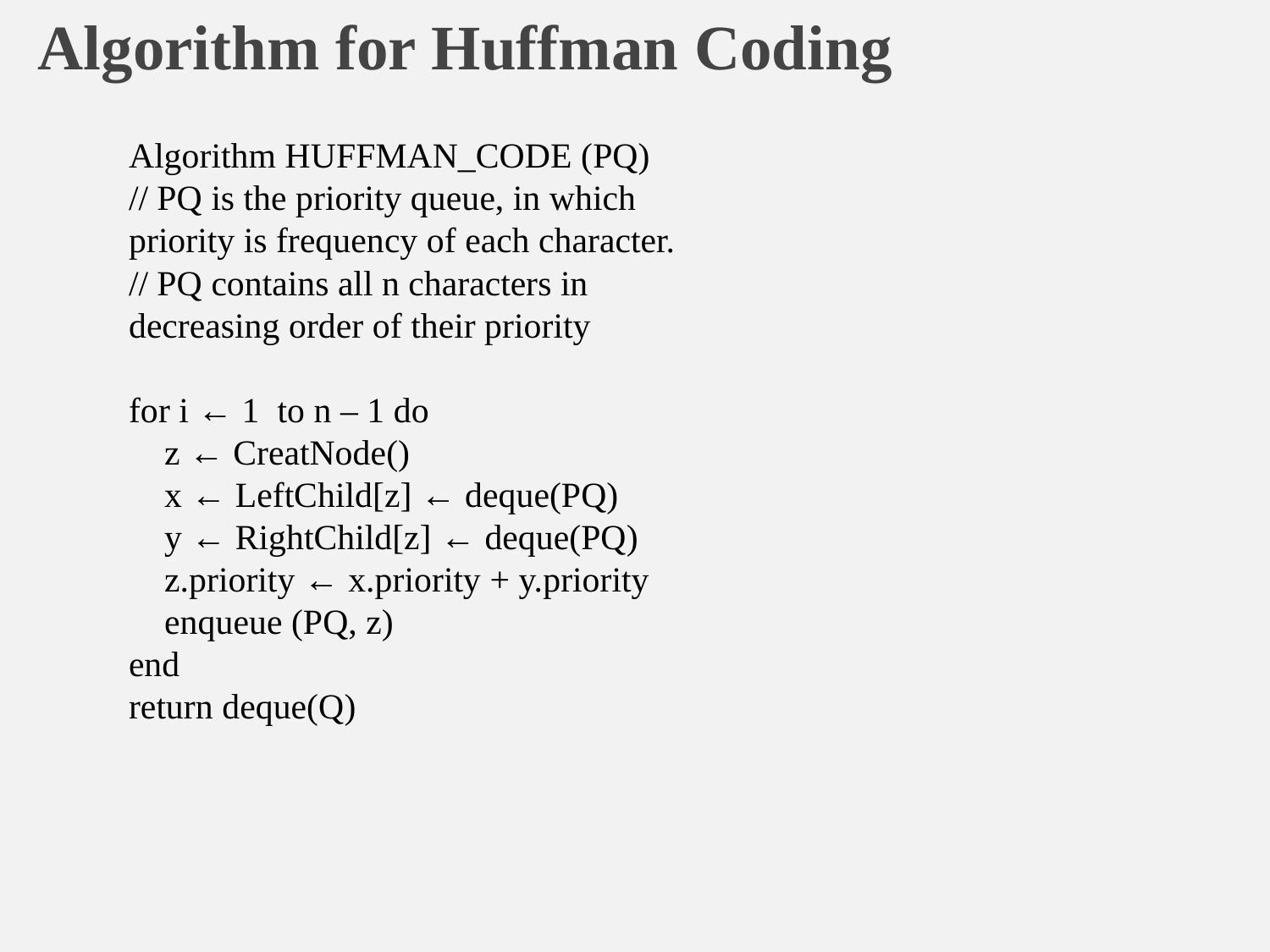

Algorithm for Huffman Coding
Algorithm HUFFMAN_CODE (PQ)
// PQ is the priority queue, in which priority is frequency of each character.
// PQ contains all n characters in decreasing order of their priority

for i ← 1  to n – 1 do
    z ← CreatNode()
    x ← LeftChild[z] ← deque(PQ)
    y ← RightChild[z] ← deque(PQ)
    z.priority ← x.priority + y.priority
    enqueue (PQ, z)
end
return deque(Q)